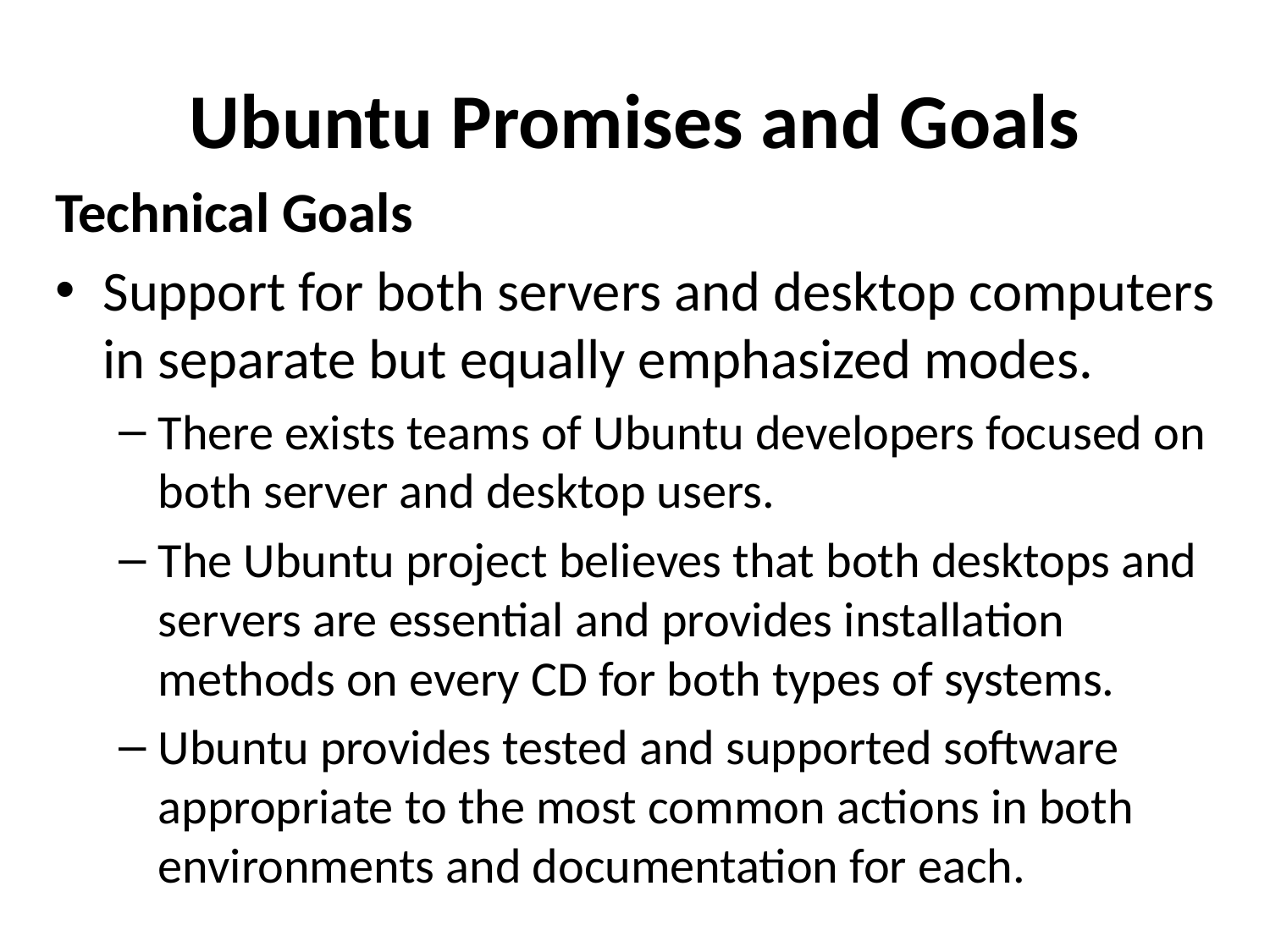

# Ubuntu Promises and Goals
Technical Goals
Support for both servers and desktop computers in separate but equally emphasized modes.
There exists teams of Ubuntu developers focused on both server and desktop users.
The Ubuntu project believes that both desktops and servers are essential and provides installation methods on every CD for both types of systems.
Ubuntu provides tested and supported software appropriate to the most common actions in both environments and documentation for each.